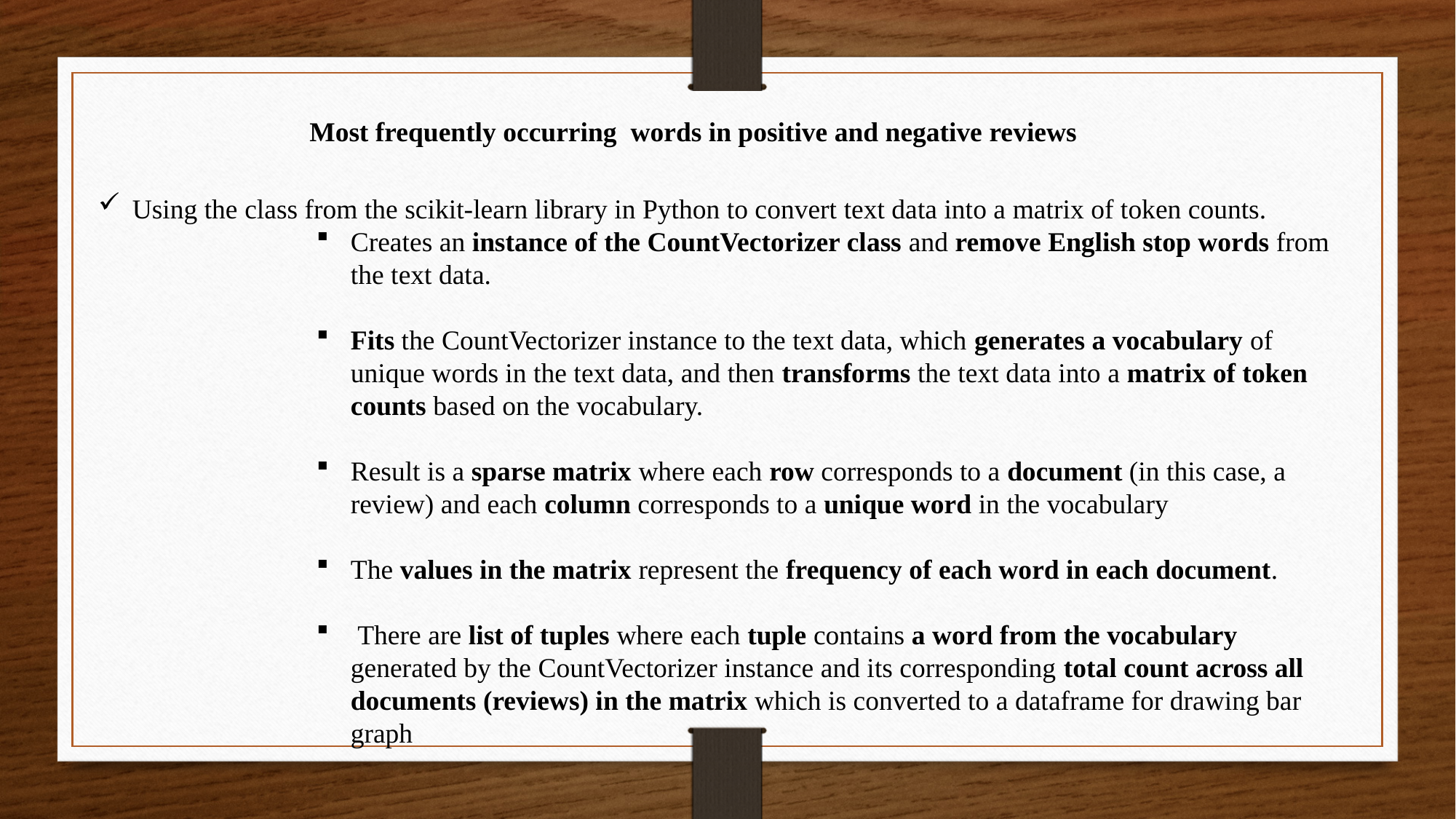

Most frequently occurring  words in positive and negative reviews
Using the class from the scikit-learn library in Python to convert text data into a matrix of token counts.
Creates an instance of the CountVectorizer class and remove English stop words from the text data.

Fits the CountVectorizer instance to the text data, which generates a vocabulary of unique words in the text data, and then transforms the text data into a matrix of token counts based on the vocabulary.

Result is a sparse matrix where each row corresponds to a document (in this case, a review) and each column corresponds to a unique word in the vocabulary

The values in the matrix represent the frequency of each word in each document.

 There are list of tuples where each tuple contains a word from the vocabulary generated by the CountVectorizer instance and its corresponding total count across all documents (reviews) in the matrix which is converted to a dataframe for drawing bar graph